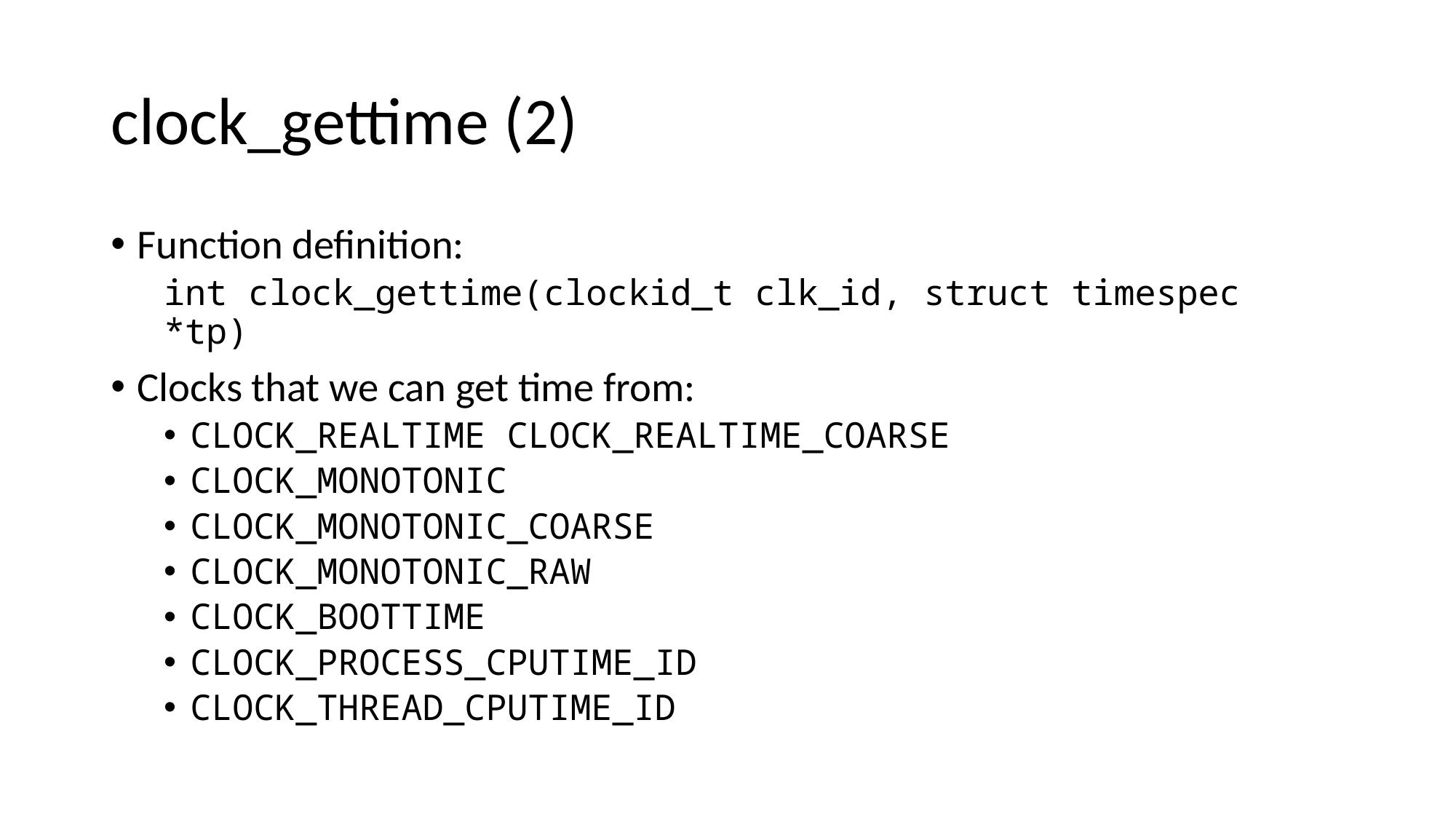

# clock_gettime (2)
Function definition:
int clock_gettime(clockid_t clk_id, struct timespec *tp)
Clocks that we can get time from:
CLOCK_REALTIME CLOCK_REALTIME_COARSE
CLOCK_MONOTONIC
CLOCK_MONOTONIC_COARSE
CLOCK_MONOTONIC_RAW
CLOCK_BOOTTIME
CLOCK_PROCESS_CPUTIME_ID
CLOCK_THREAD_CPUTIME_ID